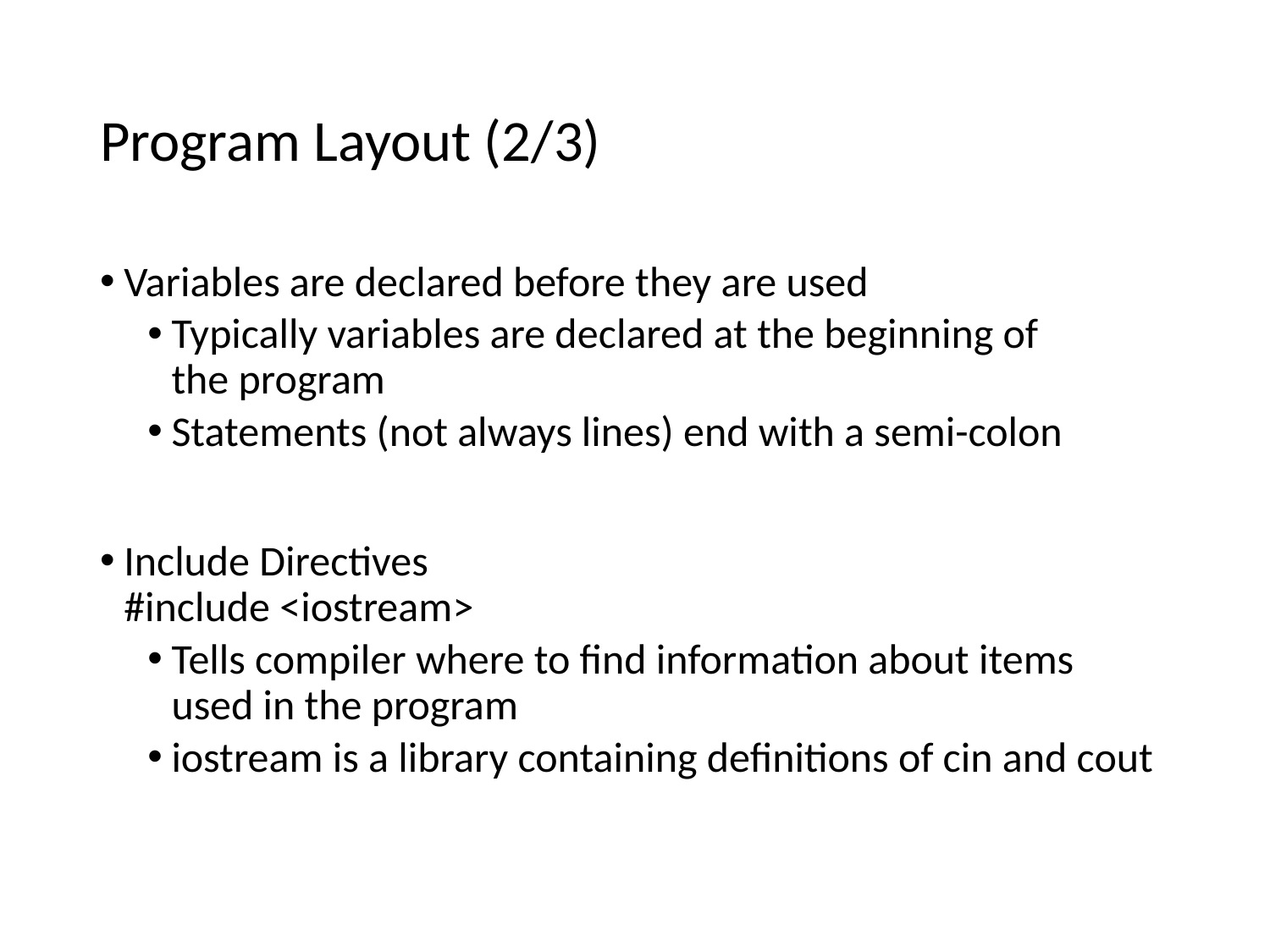

# Program Layout (2/3)
Variables are declared before they are used
Typically variables are declared at the beginning of
the program
Statements (not always lines) end with a semi-colon

Include Directives
#include <iostream>
Tells compiler where to find information about items
used in the program
iostream is a library containing definitions of cin and cout